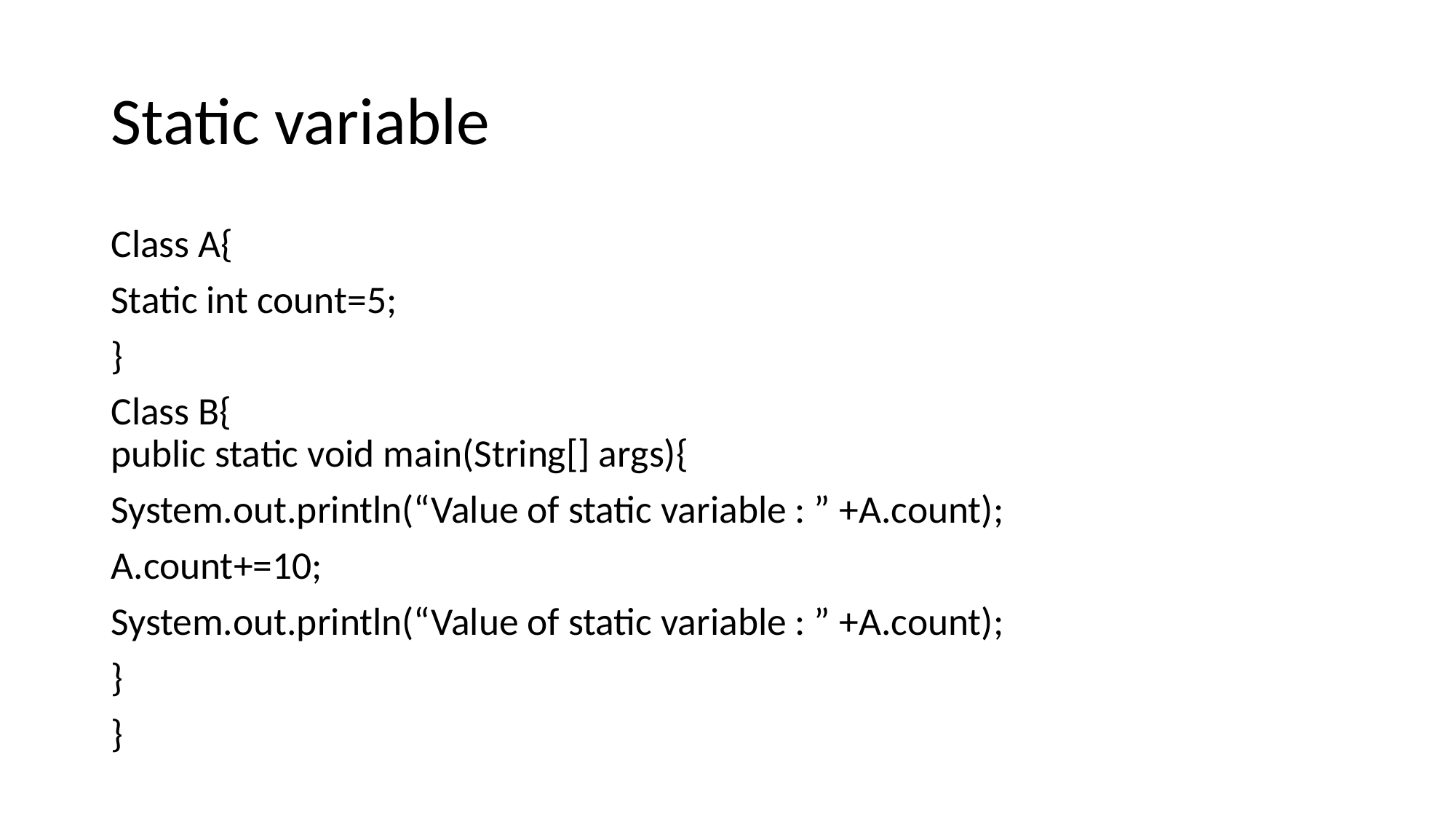

# Static variable
Class A{
Static int count=5;
}
Class B{
public static void main(String[] args){
System.out.println(“Value of static variable : ” +A.count);
A.count+=10;
System.out.println(“Value of static variable : ” +A.count);
}
}